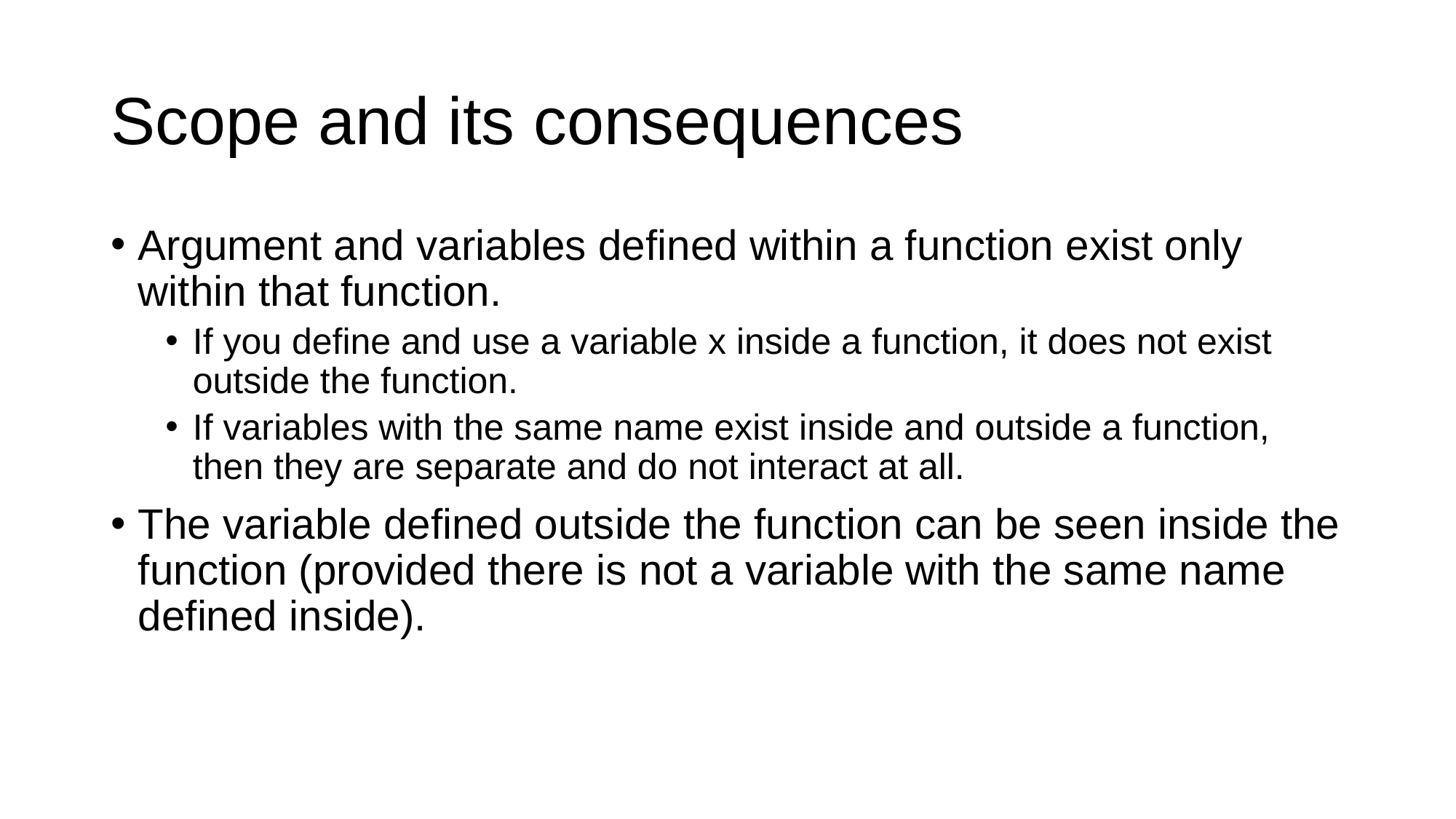

# Scope and its consequences
Argument and variables defined within a function exist only within that function.
If you define and use a variable x inside a function, it does not exist outside the function.
If variables with the same name exist inside and outside a function, then they are separate and do not interact at all.
The variable defined outside the function can be seen inside the function (provided there is not a variable with the same name defined inside).